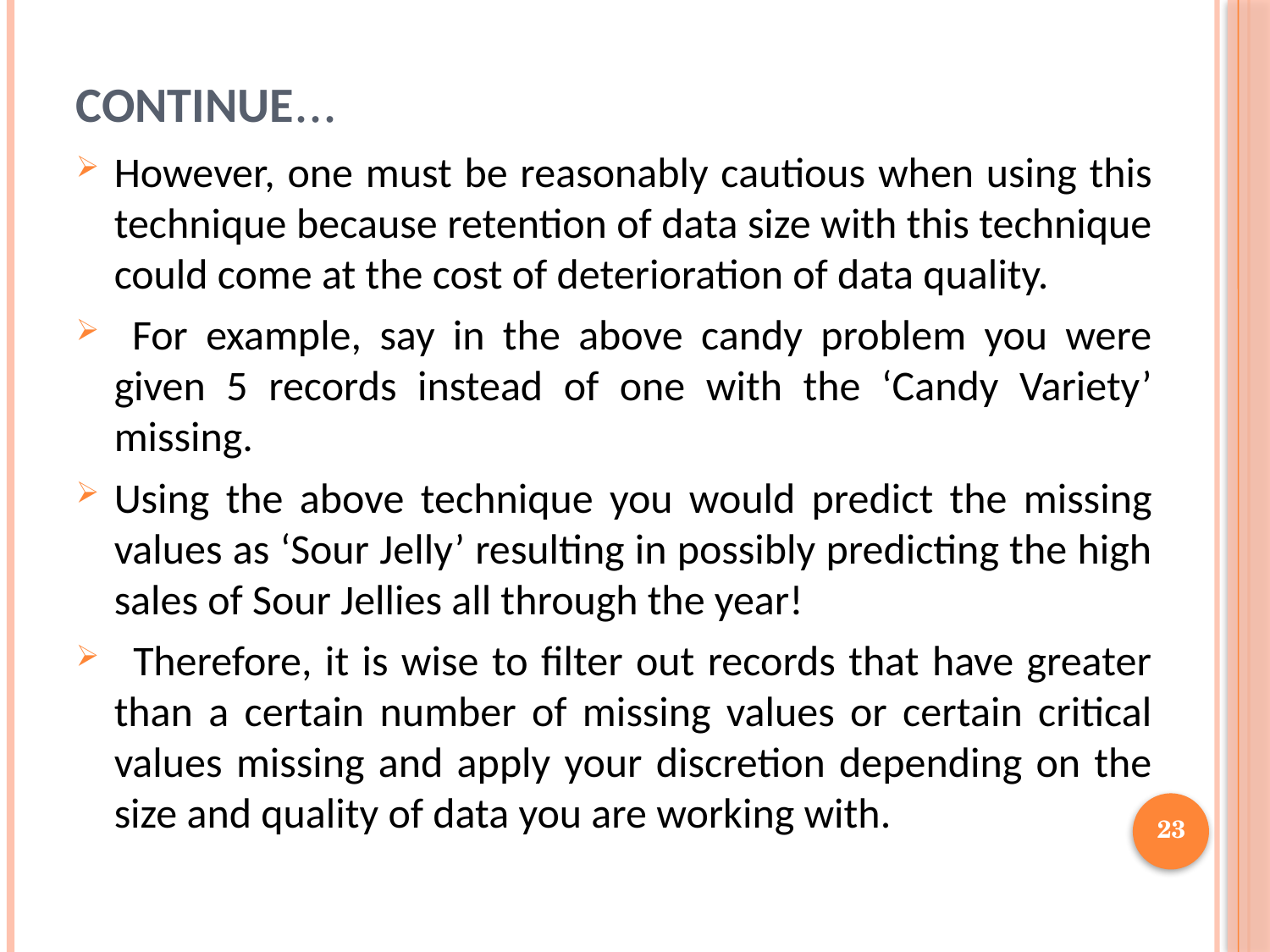

# Continue...
However, one must be reasonably cautious when using this technique because retention of data size with this technique could come at the cost of deterioration of data quality.
 For example, say in the above candy problem you were given 5 records instead of one with the ‘Candy Variety’ missing.
Using the above technique you would predict the missing values as ‘Sour Jelly’ resulting in possibly predicting the high sales of Sour Jellies all through the year!
  Therefore, it is wise to filter out records that have greater than a certain number of missing values or certain critical values missing and apply your discretion depending on the size and quality of data you are working with.

23